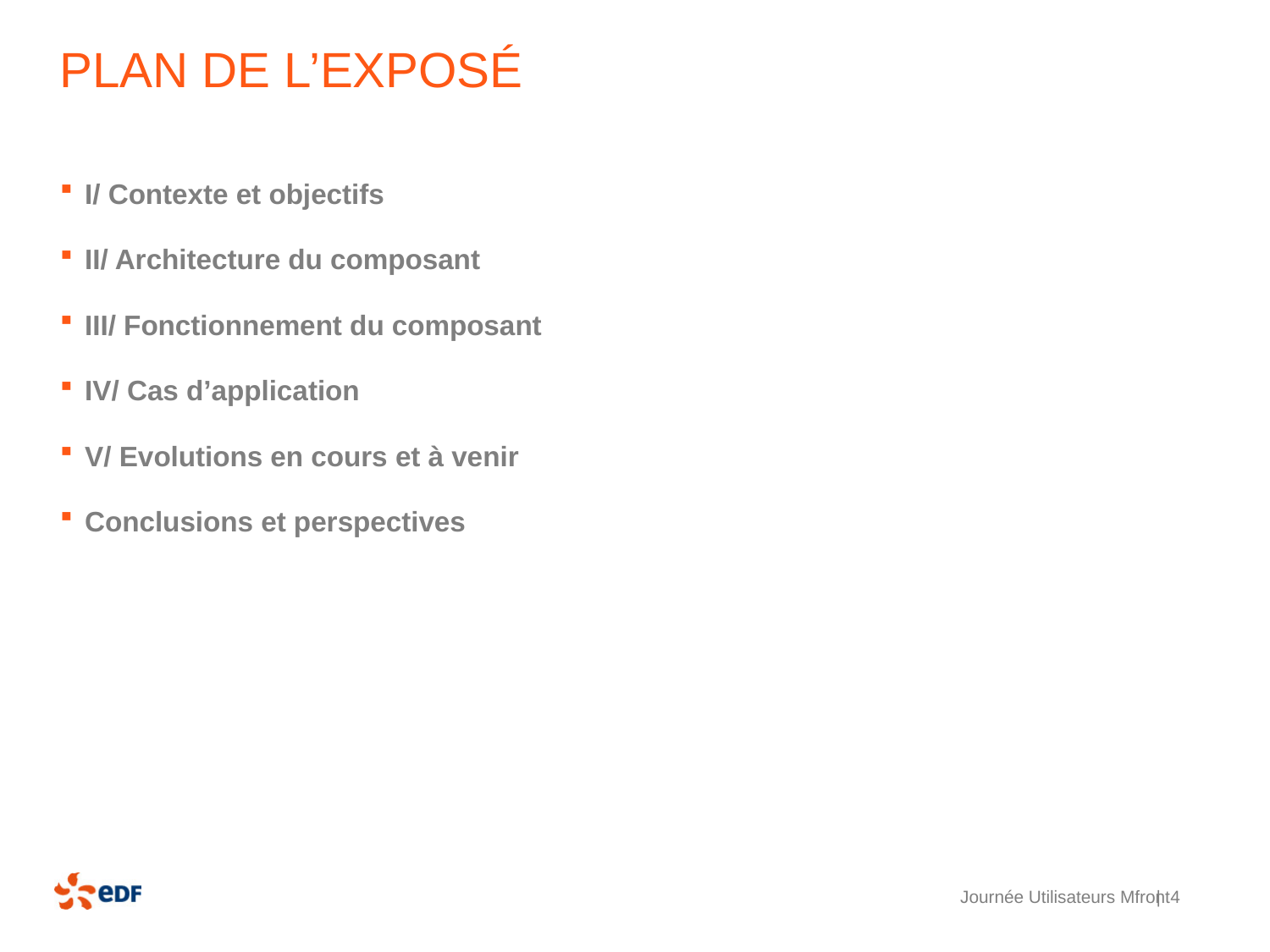

# Plan de l’exposé
I/ Contexte et objectifs
II/ Architecture du composant
III/ Fonctionnement du composant
IV/ Cas d’application
V/ Evolutions en cours et à venir
Conclusions et perspectives
Journée Utilisateurs Mfront